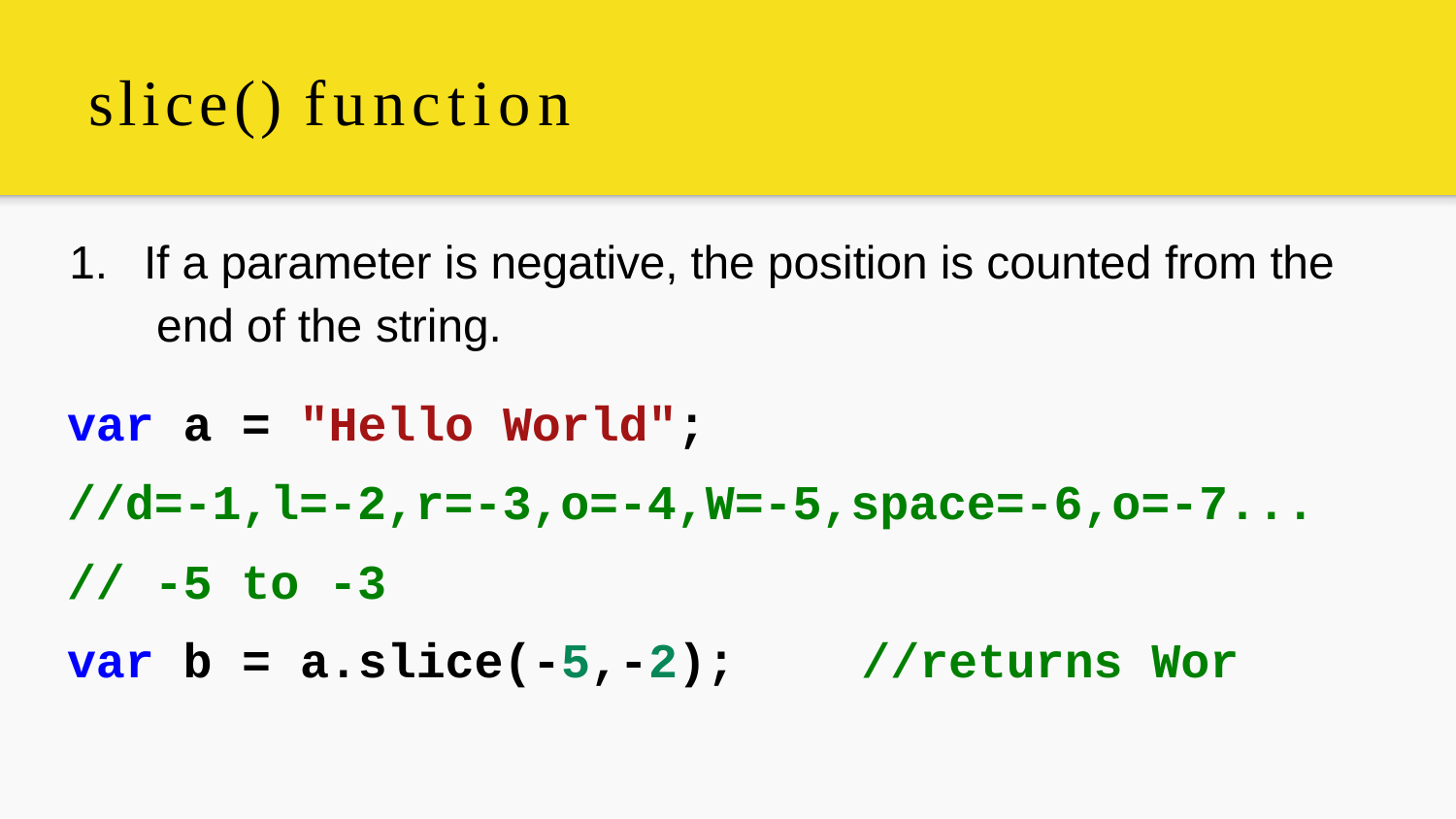

# slice() function

1.	If a parameter is negative, the position is counted from the  end of the string.
var a = "Hello World";
//d=-1,l=-2,r=-3,o=-4,W=-5,space=-6,o=-7...
// -5 to -3
var b = a.slice(-5,-2);	//returns Wor